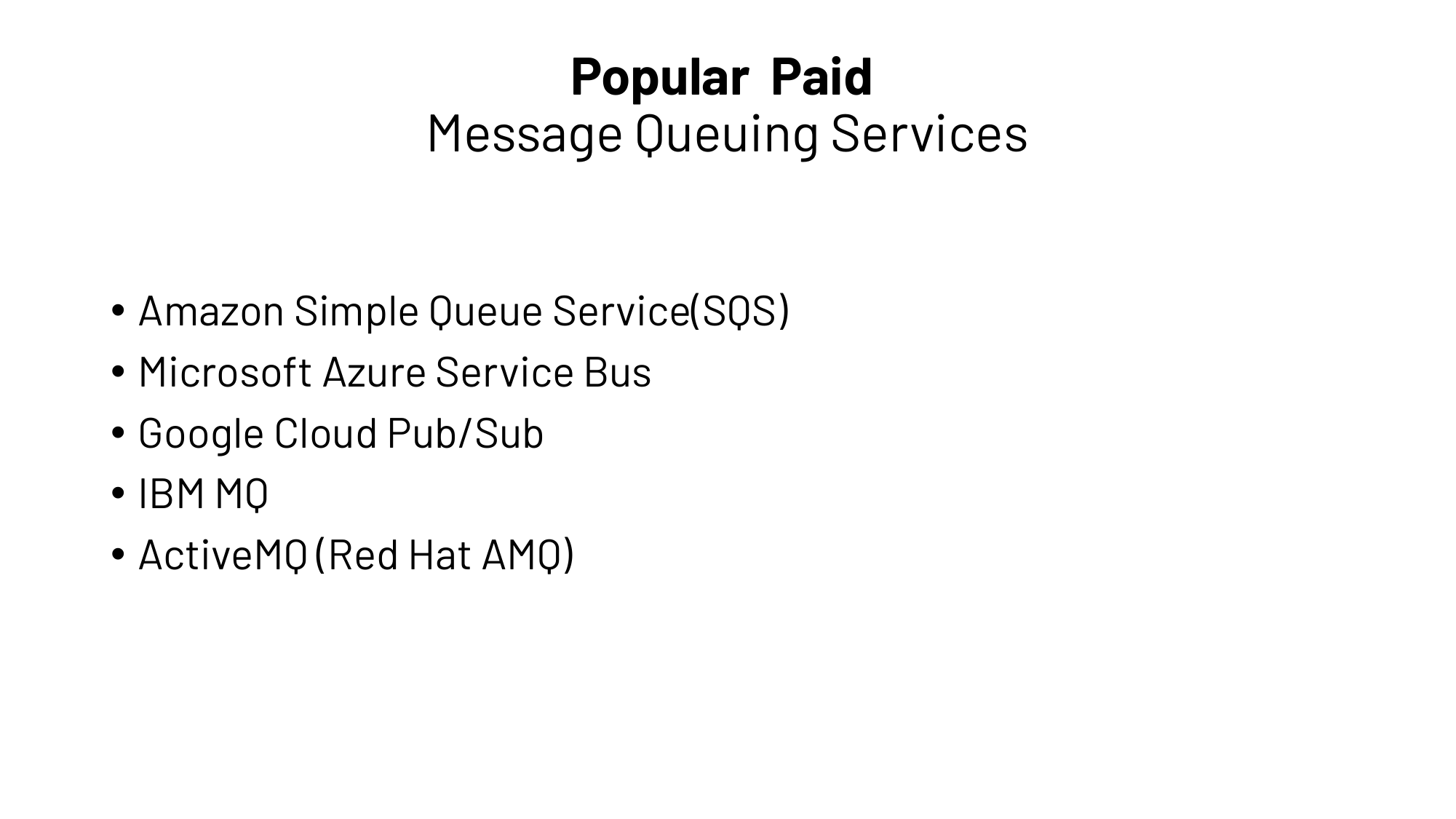

# Popular  Paid Message Queuing Services

Amazon Simple Queue Service(SQS)
Microsoft Azure Service Bus
Google Cloud Pub/Sub
IBM MQ
ActiveMQ (Red Hat AMQ)